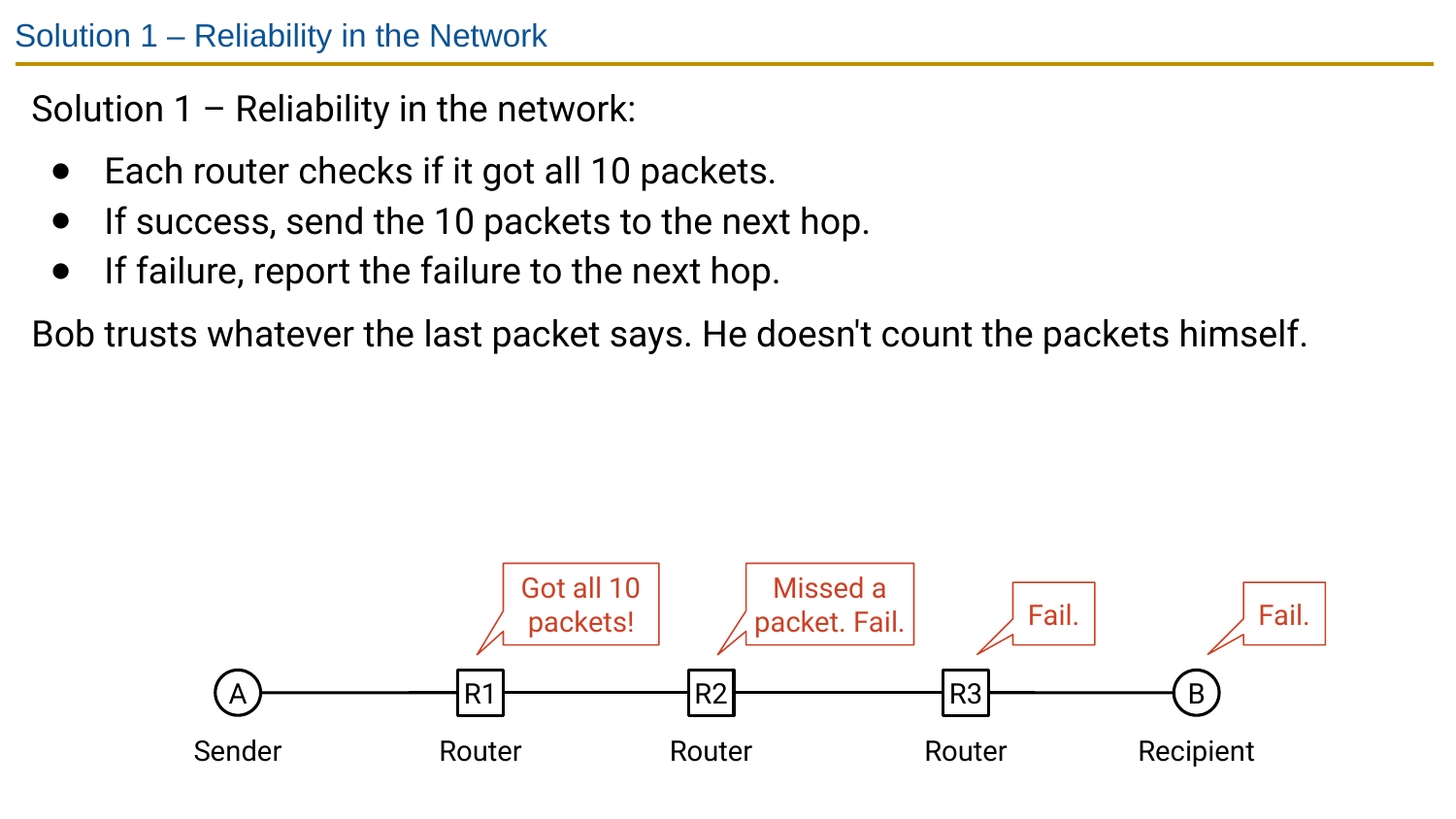

# Solution 1 – Reliability in the Network
Solution 1 – Reliability in the network:
Each router checks if it got all 10 packets.
If success, send the 10 packets to the next hop.
If failure, report the failure to the next hop.
Bob trusts whatever the last packet says. He doesn't count the packets himself.
Got all 10 packets!
Missed a packet. Fail.
Fail.
Fail.
A
R1
R2
R3
B
Sender
Router
Router
Router
Recipient